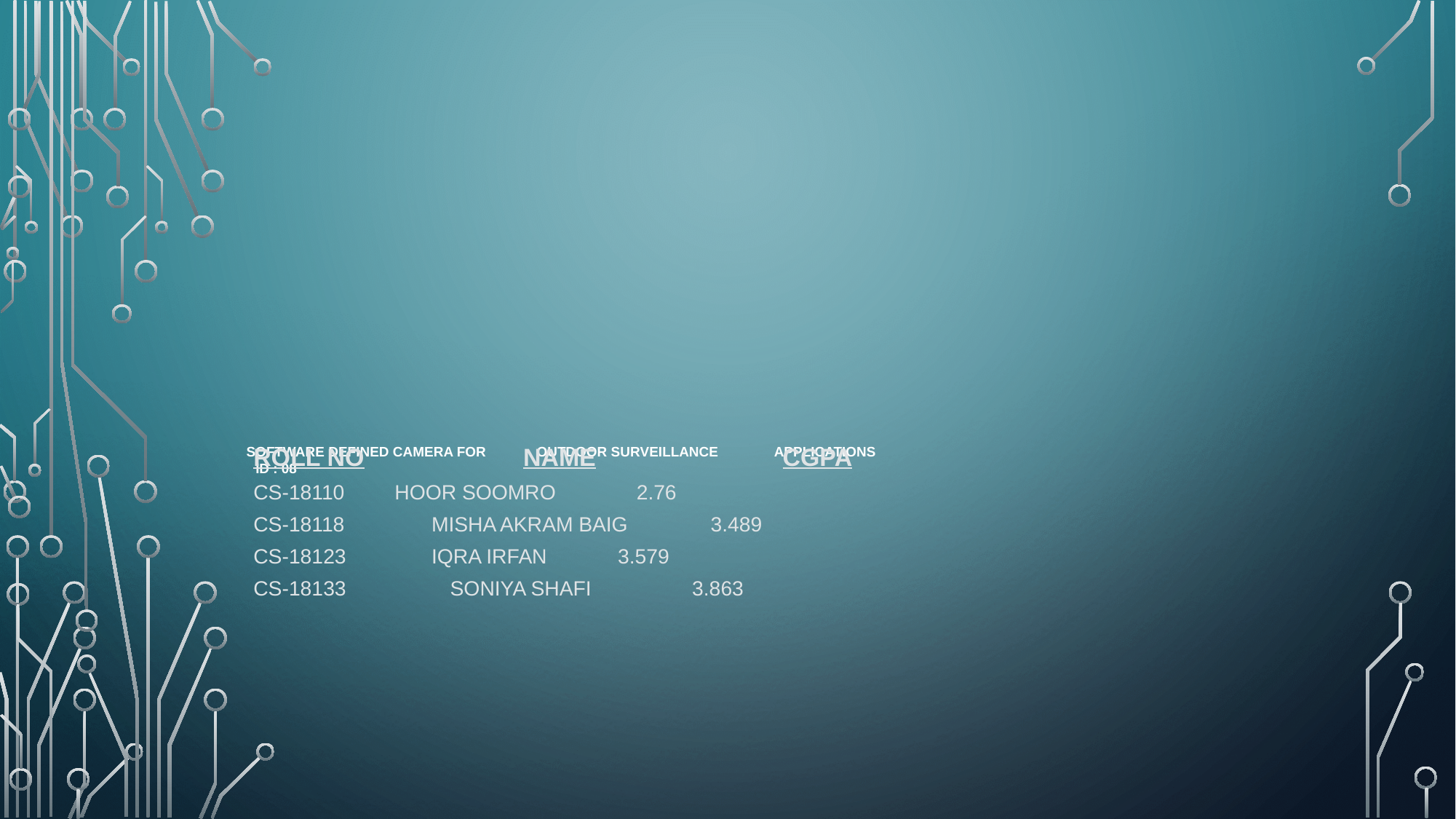

# SOFTWARE DEFINED CAMERA FOR      	   OUTDOOR SURVEILLANCE      			APPLICATIONS ID : 08
	ROLL NO                       NAME                           CGPA
	CS-18110   	   	  HOOR SOOMRO	            2.76
	CS-18118    	    	  MISHA AKRAM BAIG	            3.489
	CS-18123            	  IQRA IRFAN		            3.579
	CS-18133               	  SONIYA SHAFI   	            3.863